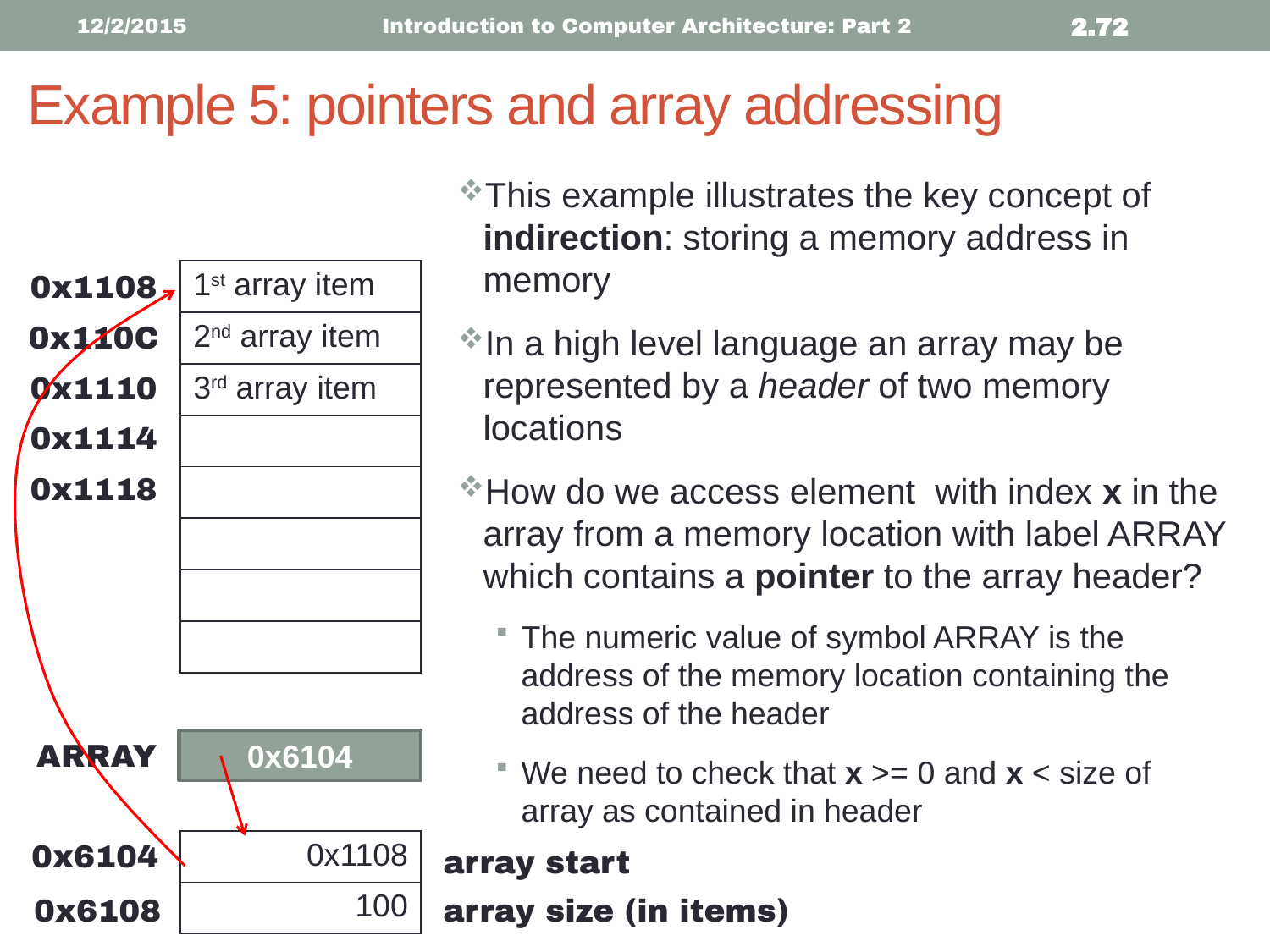

12/2/2015
Introduction to Computer Architecture: Part 2
2.72
# Example 5: pointers and array addressing
This example illustrates the key concept of indirection: storing a memory address in memory
In a high level language an array may be represented by a header of two memory locations
How do we access element  with index x in the array from a memory location with label ARRAY which contains a pointer to the array header?
The numeric value of symbol ARRAY is the address of the memory location containing the address of the header
We need to check that x >= 0 and x < size of array as contained in header
0x1108
0x110C
0x1110
0x1114
0x1118
| 1st array item |
| --- |
| 2nd array item |
| 3rd array item |
|  |
|  |
|  |
|  |
|  |

ARRAY
0x6104
0x6104
| 0x1108 |
| --- |
| 100 |
array start
array size (in items)
0x6108